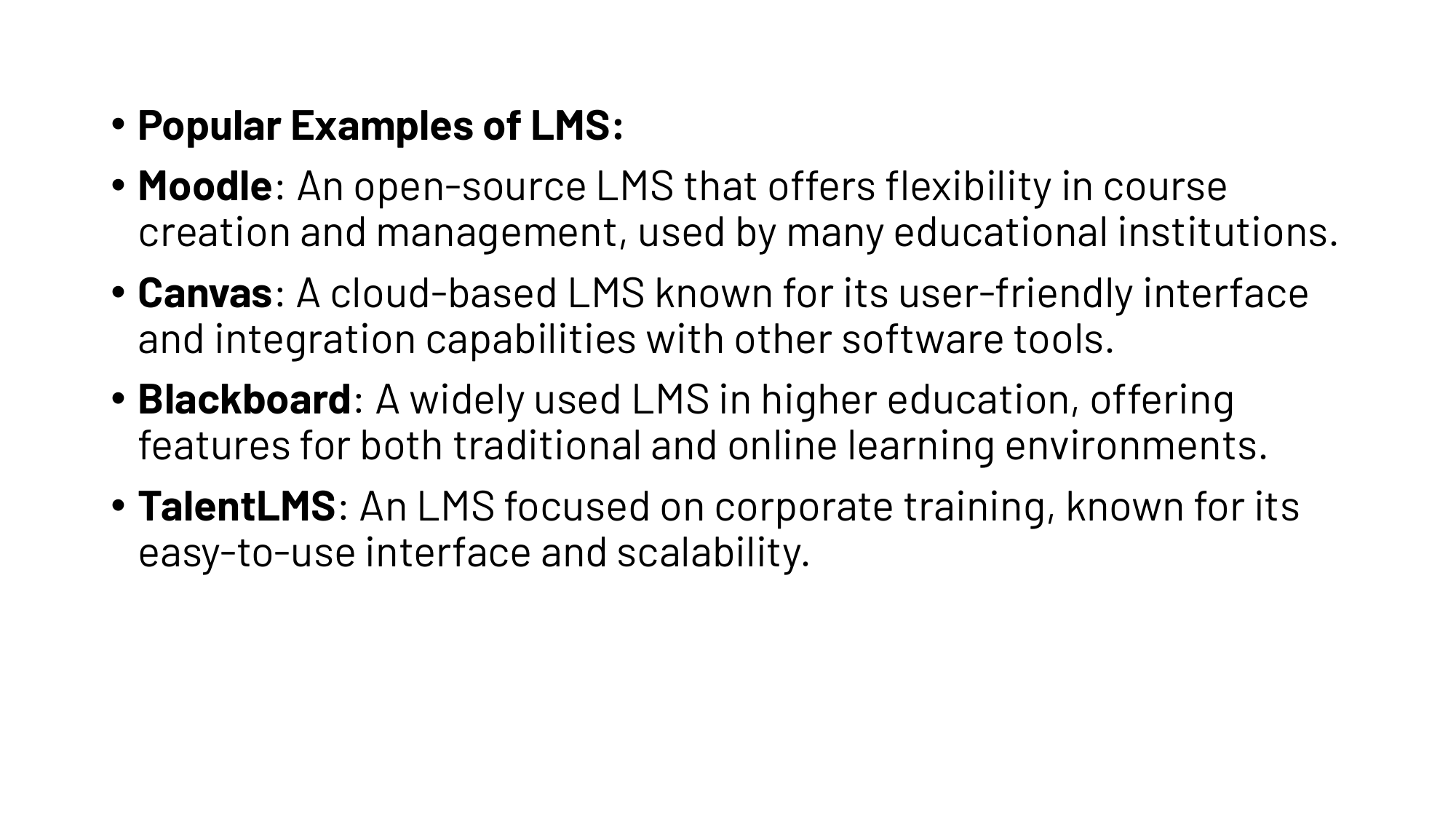

#
Popular Examples of LMS:
Moodle: An open-source LMS that offers flexibility in course creation and management, used by many educational institutions.
Canvas: A cloud-based LMS known for its user-friendly interface and integration capabilities with other software tools.
Blackboard: A widely used LMS in higher education, offering features for both traditional and online learning environments.
TalentLMS: An LMS focused on corporate training, known for its easy-to-use interface and scalability.